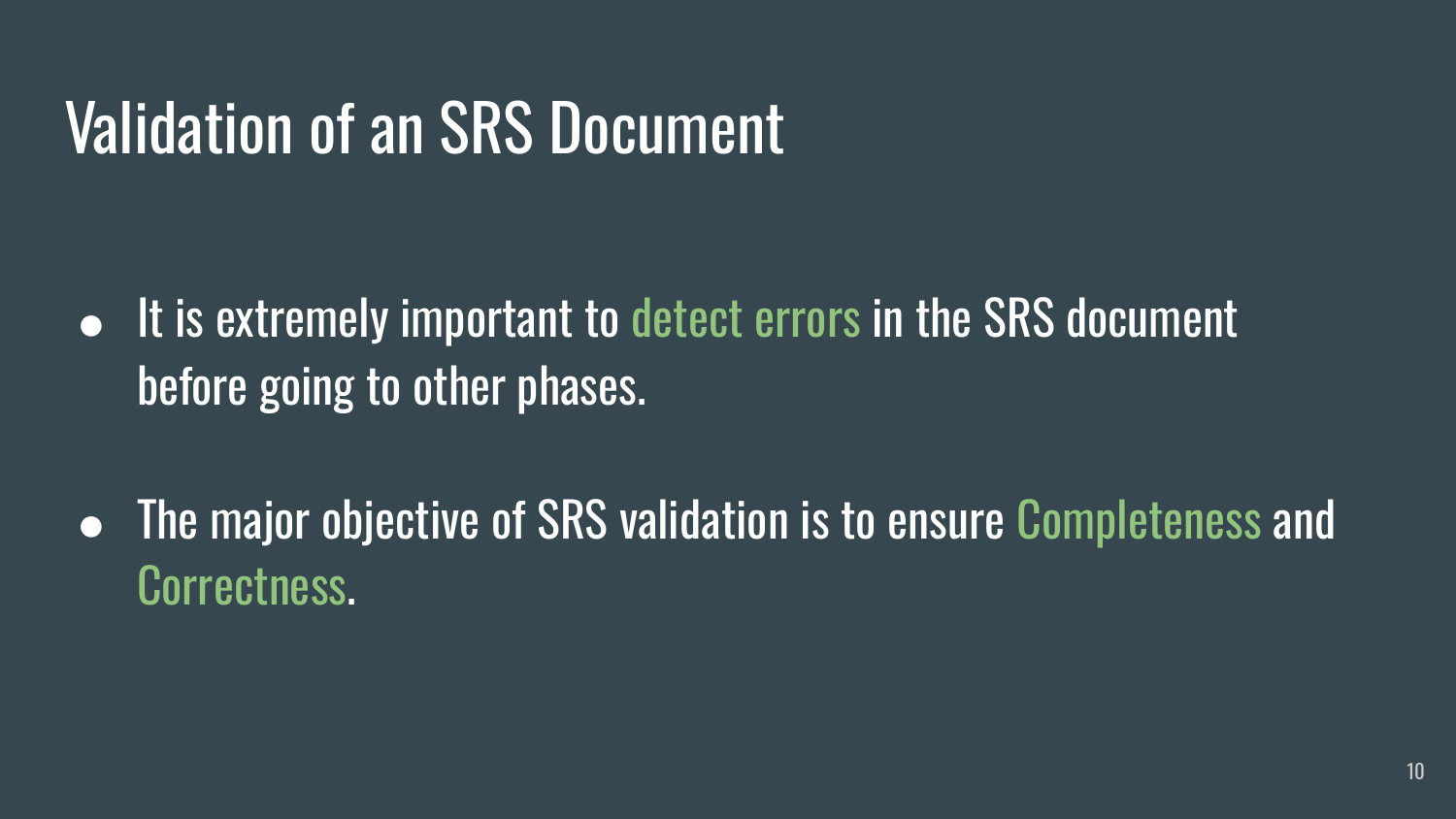

# Validation of an SRS Document

It is extremely important to detect errors in the SRS document before going to other phases.
The major objective of SRS validation is to ensure Completeness and Correctness.
10